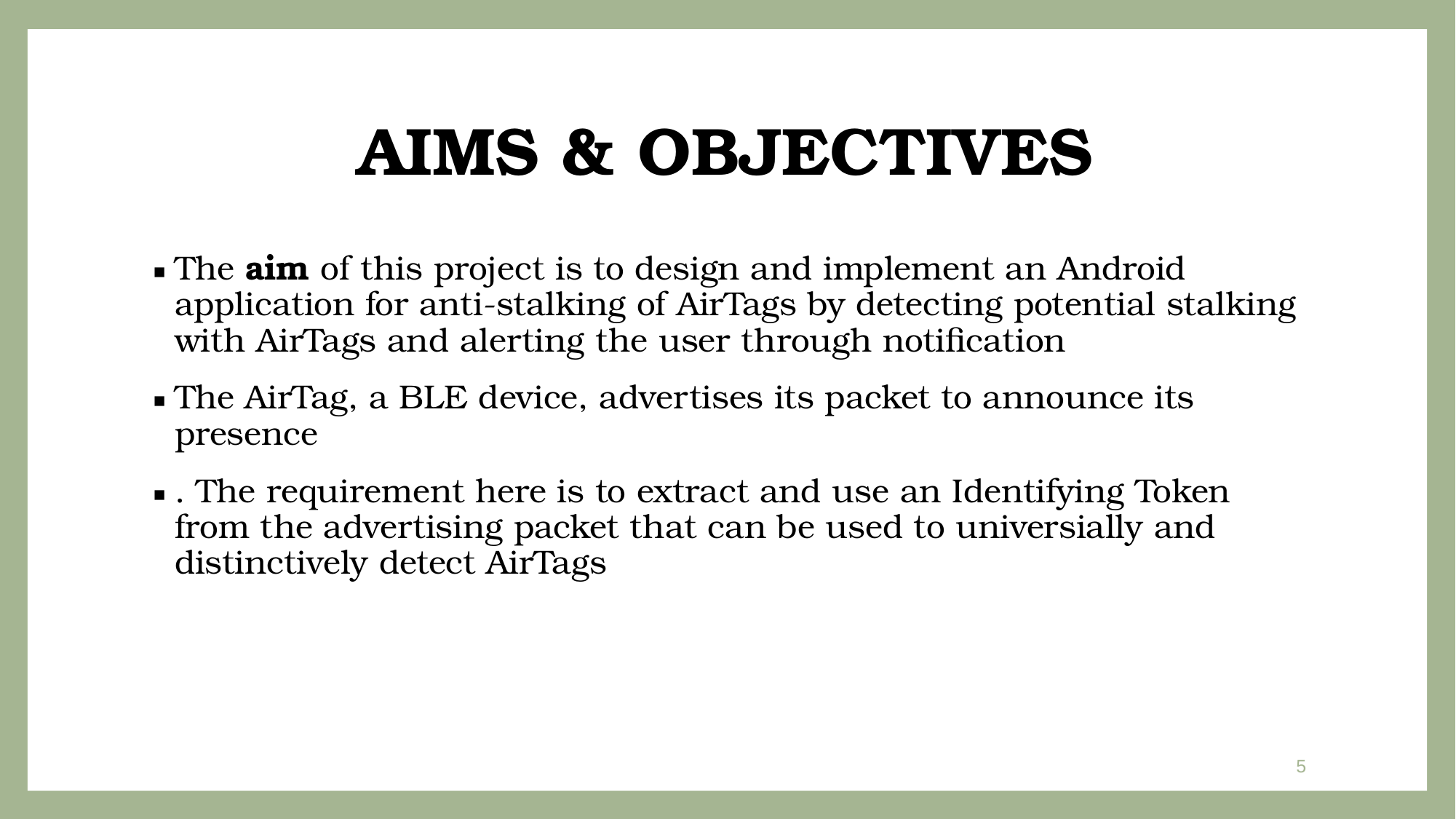

# AIMS & OBJECTIVES
The aim of this project is to design and implement an Android application for anti-stalking of AirTags by detecting potential stalking with AirTags and alerting the user through notification
The AirTag, a BLE device, advertises its packet to announce its presence
. The requirement here is to extract and use an Identifying Token from the advertising packet that can be used to universially and distinctively detect AirTags

5